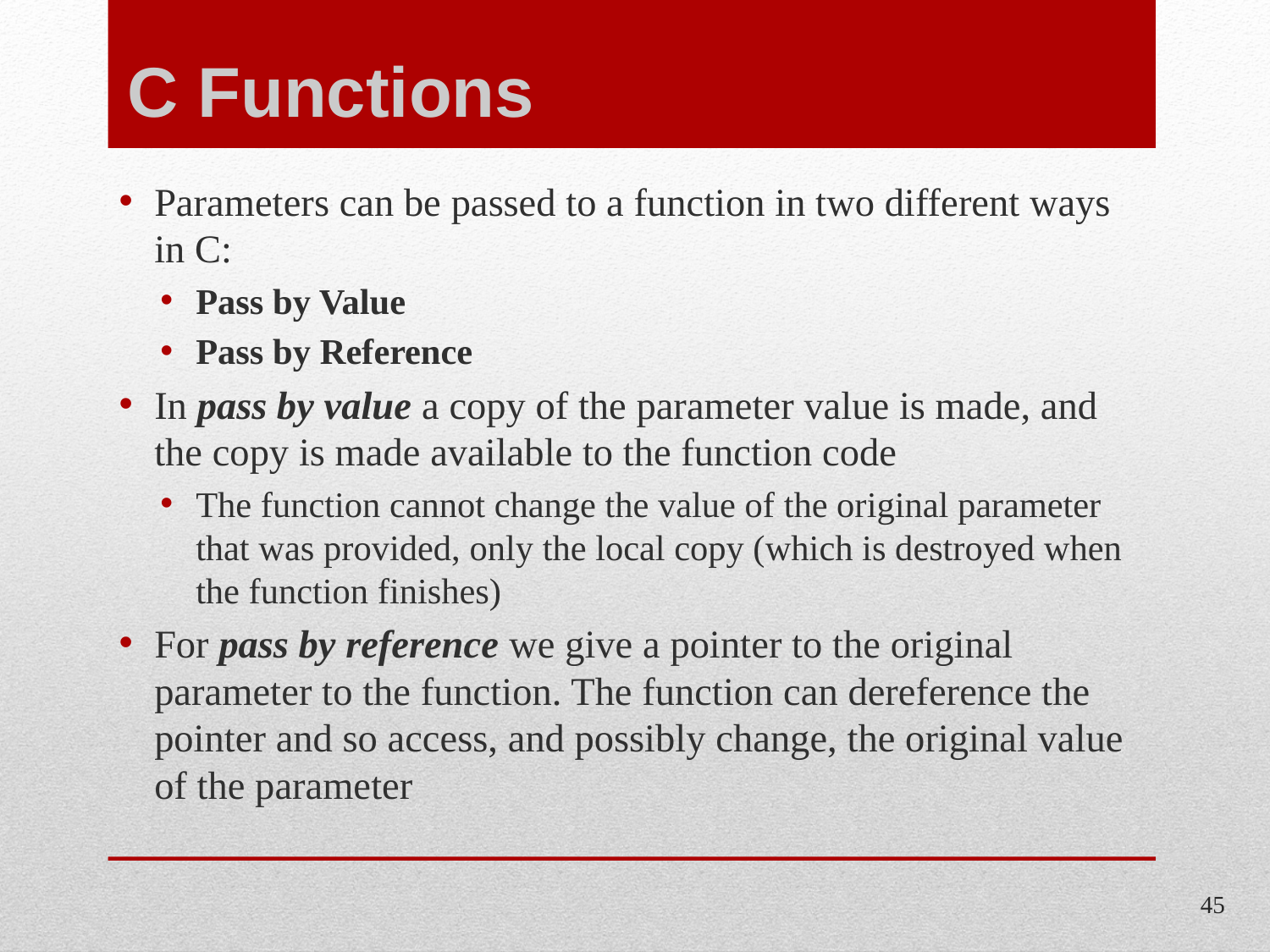

# C Functions
Parameters can be passed to a function in two different ways in C:
Pass by Value
Pass by Reference
In pass by value a copy of the parameter value is made, and the copy is made available to the function code
The function cannot change the value of the original parameter that was provided, only the local copy (which is destroyed when the function finishes)
For pass by reference we give a pointer to the original parameter to the function. The function can dereference the pointer and so access, and possibly change, the original value of the parameter
45